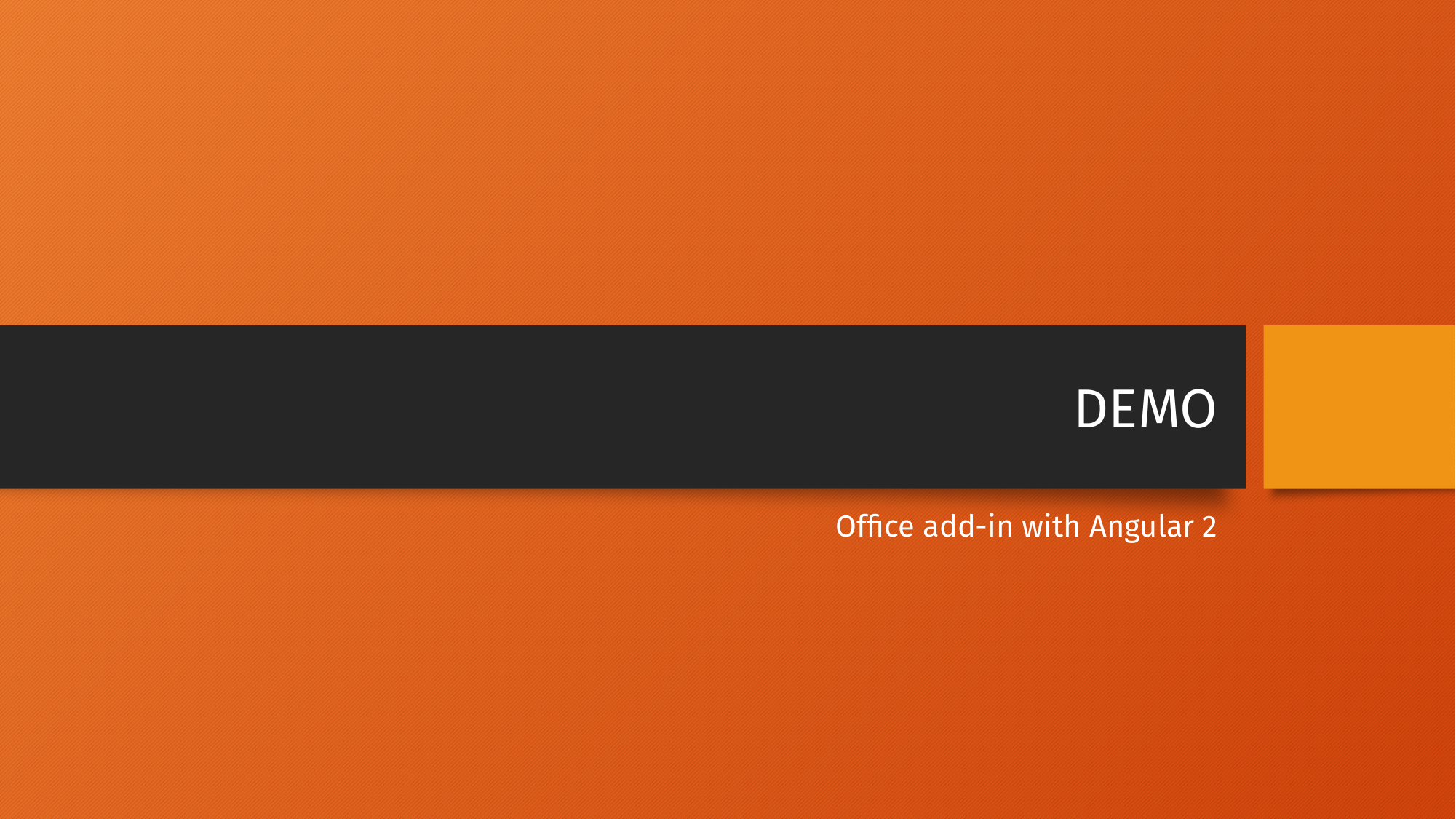

# DEMO
Office add-in with Angular 2